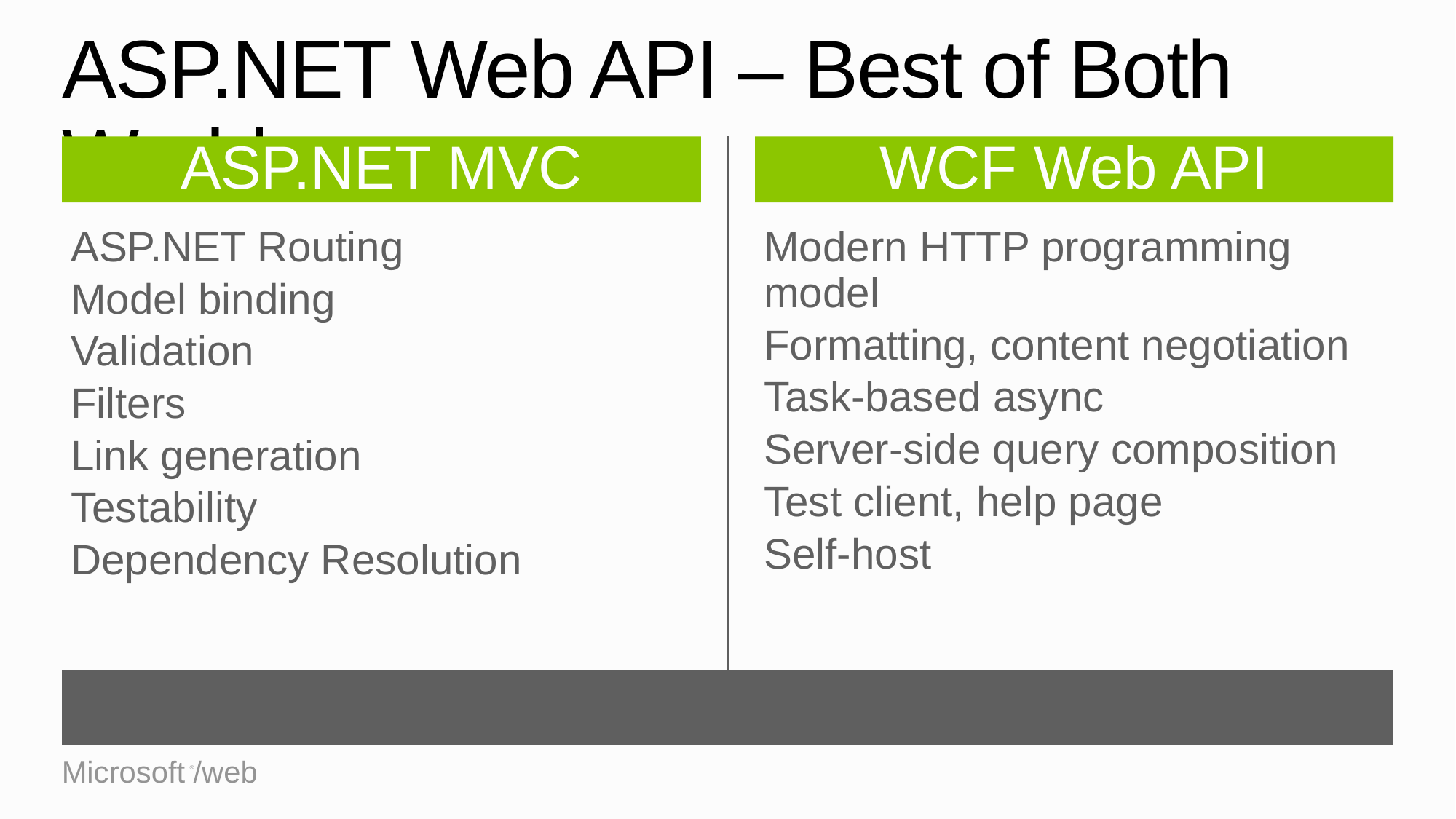

# ASP.NET Web API – Best of Both Worlds
ASP.NET MVC
WCF Web API
ASP.NET Routing
Model binding
Validation
Filters
Link generation
Testability
Dependency Resolution
Modern HTTP programming model
Formatting, content negotiation
Task-based async
Server-side query composition
Test client, help page
Self-host